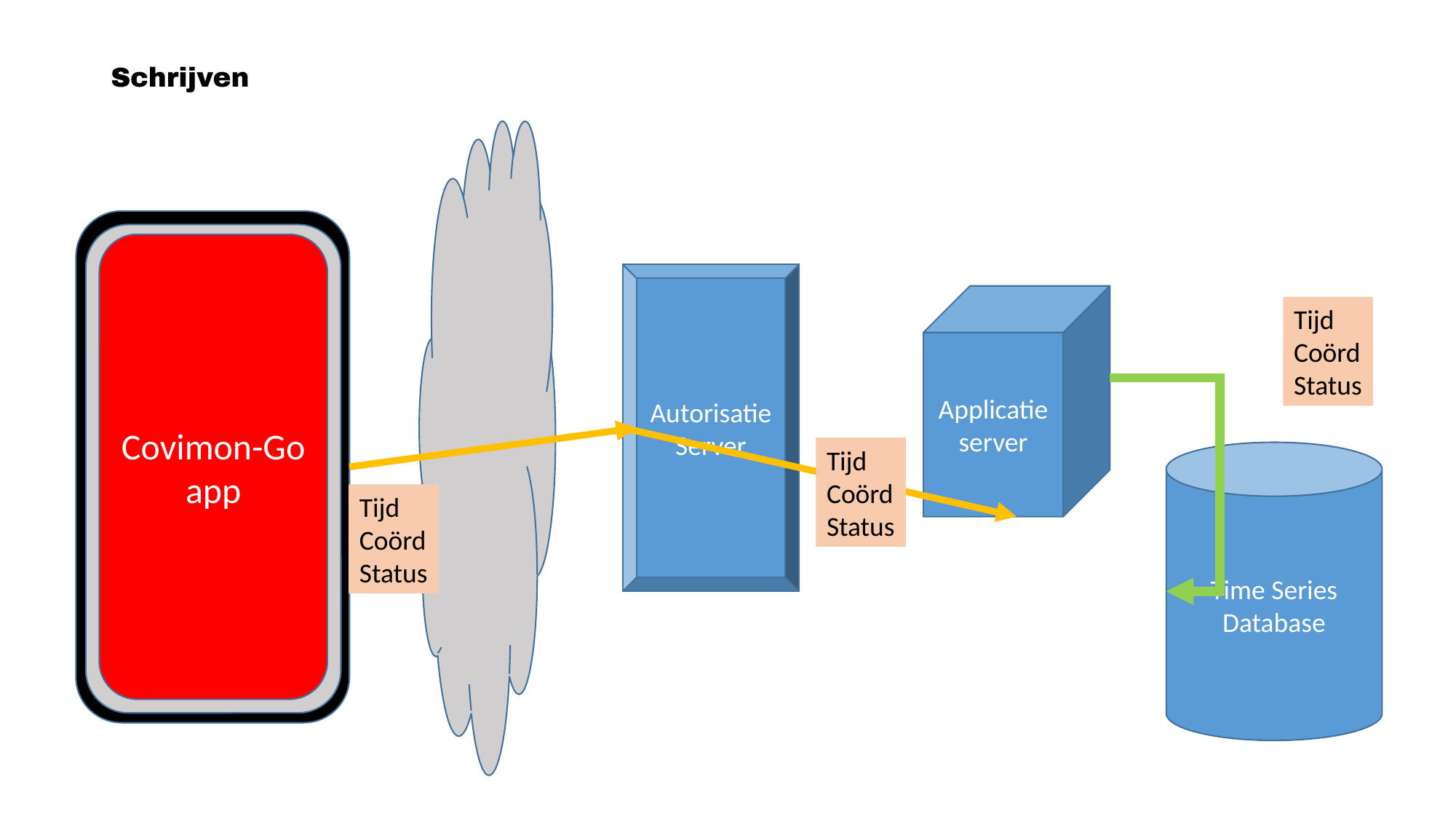

Schrijven

Covimon-Go
app
Autorisatie Server
Applicatie server
Tijd
Coörd
Status
Tijd
Coörd
Status
Time Series Database
Tijd
Coörd
Status